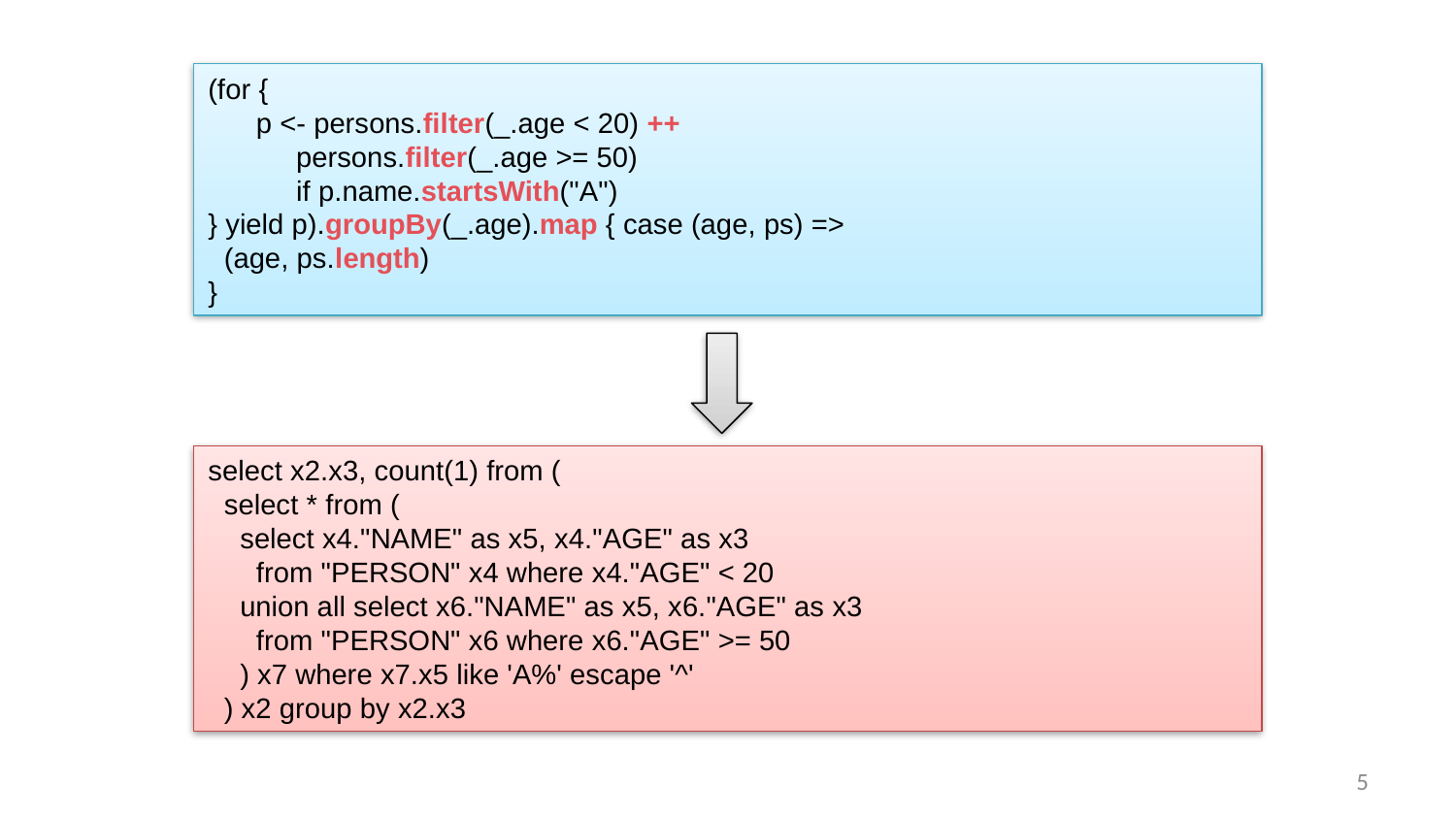

(for {
      p <- persons.filter(_.age < 20) ++
           persons.filter(_.age >= 50)
           if p.name.startsWith("A")
} yield p).groupBy(_.age).map { case (age, ps) =>
  (age, ps.length)
}

select x2.x3, count(1) from (
  select * from (
    select x4."NAME" as x5, x4."AGE" as x3
      from "PERSON" x4 where x4."AGE" < 20
    union all select x6."NAME" as x5, x6."AGE" as x3
      from "PERSON" x6 where x6."AGE" >= 50
    ) x7 where x7.x5 like 'A%' escape '^'
  ) x2 group by x2.x3
5